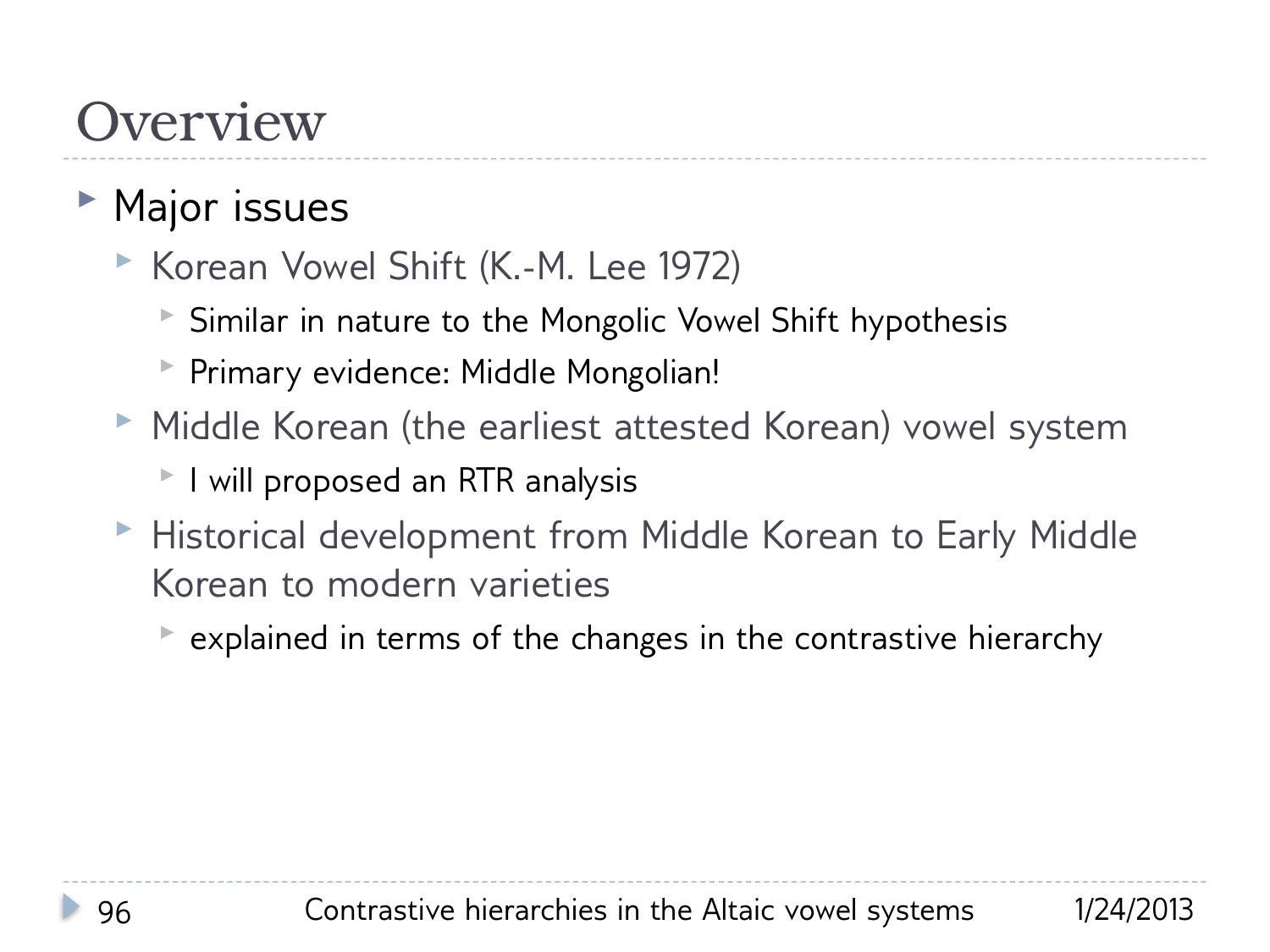

# Overview
Major issues
Korean Vowel Shift (K.-M. Lee 1972)
Similar in nature to the Mongolic Vowel Shift hypothesis
Primary evidence: Middle Mongolian!
Middle Korean (the earliest attested Korean) vowel system
I will proposed an RTR analysis
Historical development from Middle Korean to Early Middle Korean to modern varieties
explained in terms of the changes in the contrastive hierarchy
Contrastive hierarchies in the Altaic vowel systems
1/24/2013
96